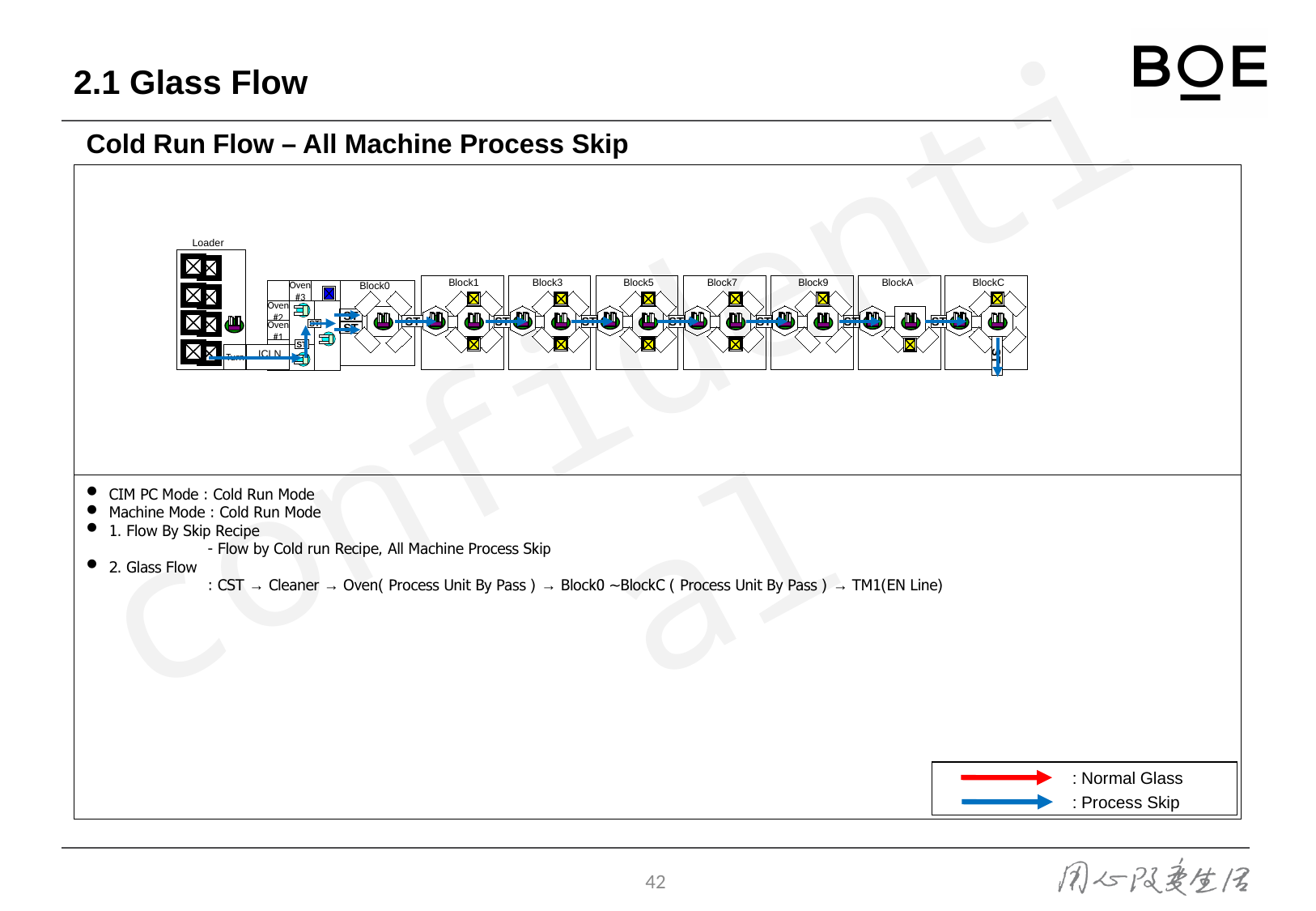

# 2.1 Glass Flow
Cold Run Flow – All Machine Process Skip

CIM PC Mode : Cold Run Mode
Machine Mode : Cold Run Mode
1. Flow By Skip Recipe
	- Flow by Cold run Recipe, All Machine Process Skip
2. Glass Flow
	: CST → Cleaner → Oven( Process Unit By Pass ) → Block0 ~BlockC ( Process Unit By Pass ) → TM1(EN Line)

: Normal Glass

: Process Skip